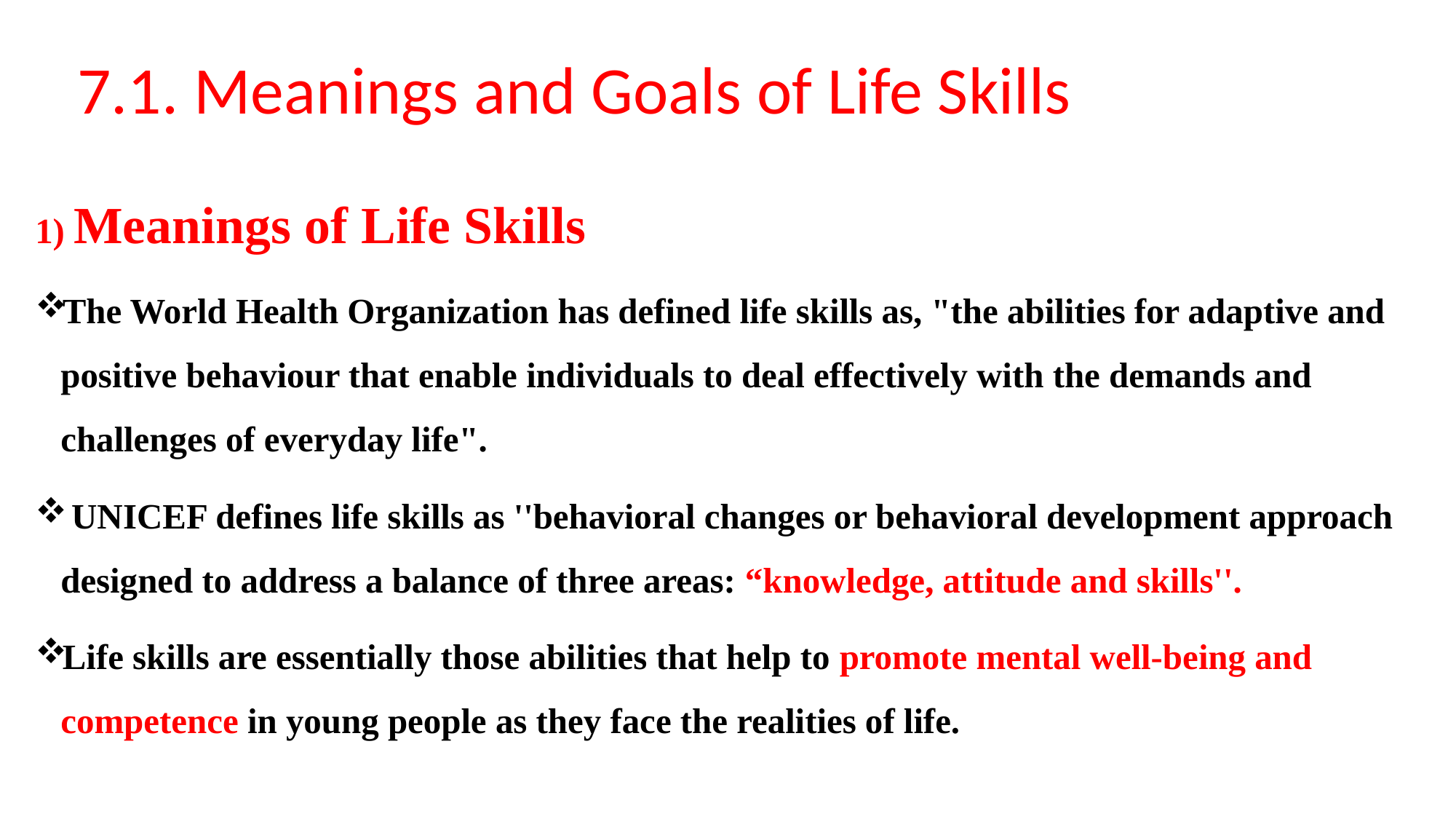

# 7.1. Meanings and Goals of Life Skills
1) Meanings of Life Skills
The World Health Organization has defined life skills as, "the abilities for adaptive and positive behaviour that enable individuals to deal effectively with the demands and challenges of everyday life".
 UNICEF defines life skills as ''behavioral changes or behavioral development approach designed to address a balance of three areas: “knowledge, attitude and skills''.
Life skills are essentially those abilities that help to promote mental well-being and competence in young people as they face the realities of life.